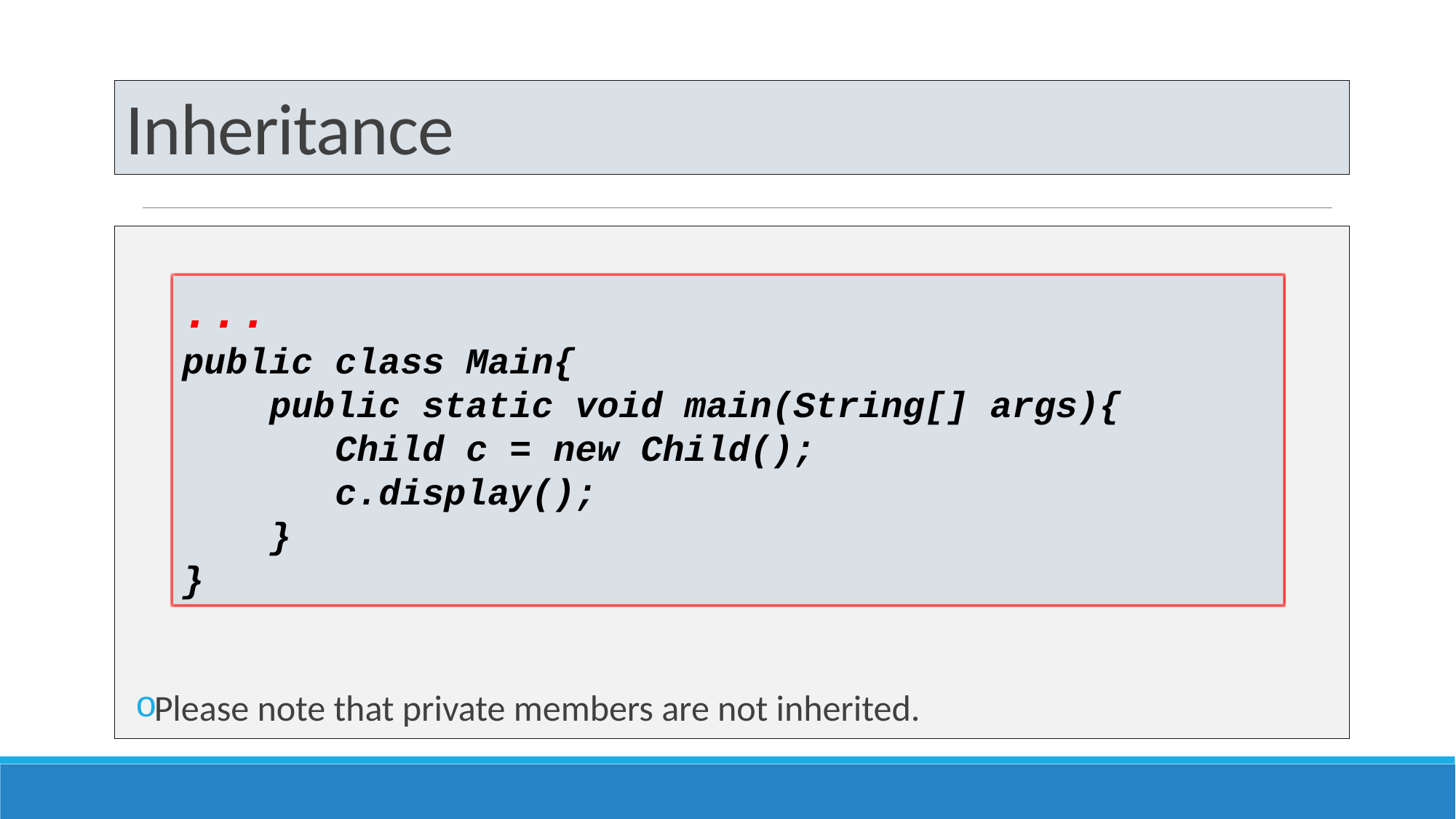

# Inheritance

Please note that private members are not inherited.
...
public class Main{
    public static void main(String[] args){
	  Child c = new Child();
	  c.display();
    }
}